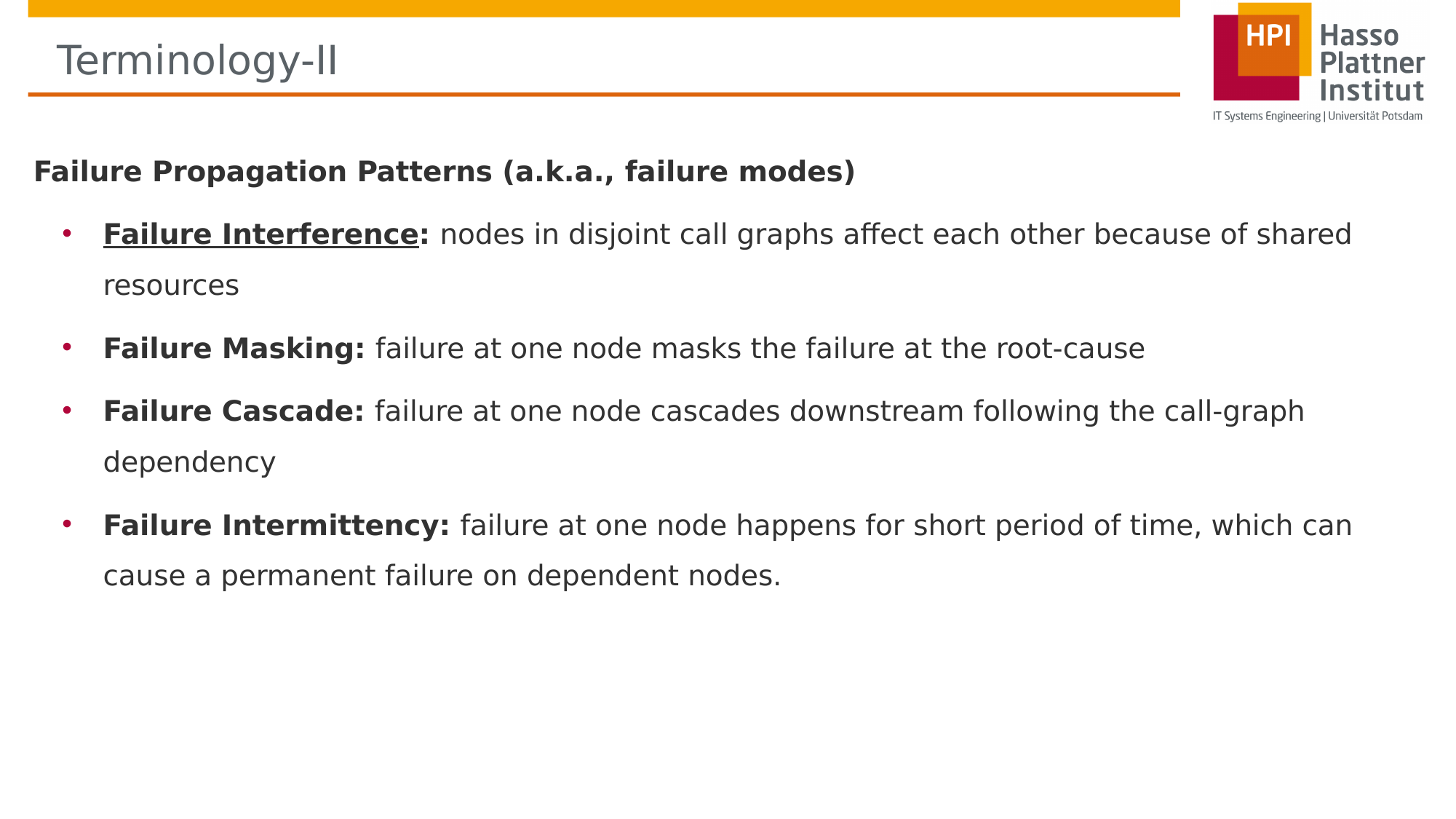

# Terminology-II
Failure Propagation Patterns (a.k.a., failure modes)
Failure Interference: nodes in disjoint call graphs affect each other because of shared resources
Failure Masking: failure at one node masks the failure at the root-cause
Failure Cascade: failure at one node cascades downstream following the call-graph dependency
Failure Intermittency: failure at one node happens for short period of time, which can cause a permanent failure on dependent nodes.